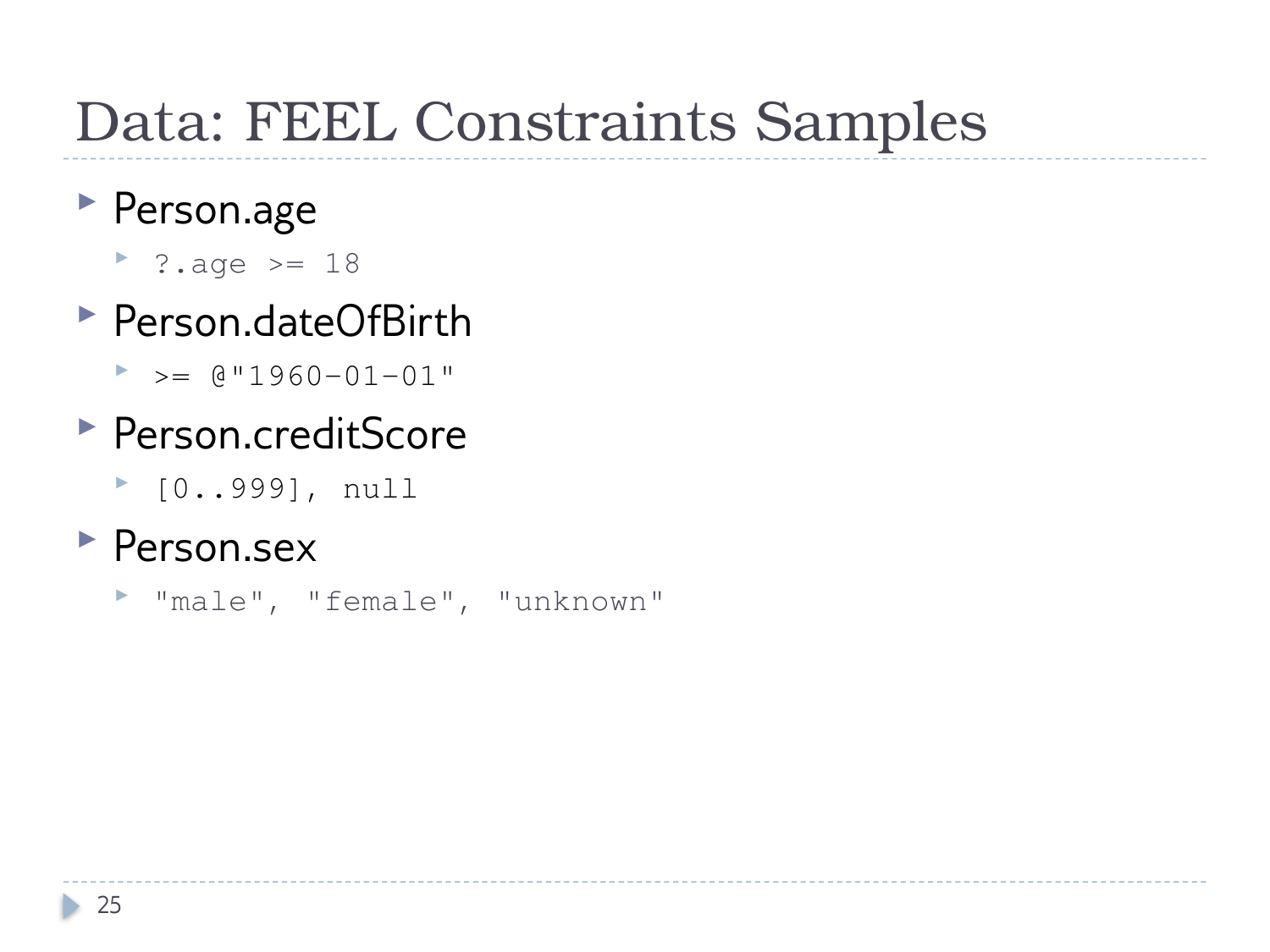

# Data: FEEL Constraints Samples
Person.age
?.age >= 18
Person.dateOfBirth
>= @"1960-01-01"
Person.creditScore
[0..999], null
Person.sex
"male", "female", "unknown"

25